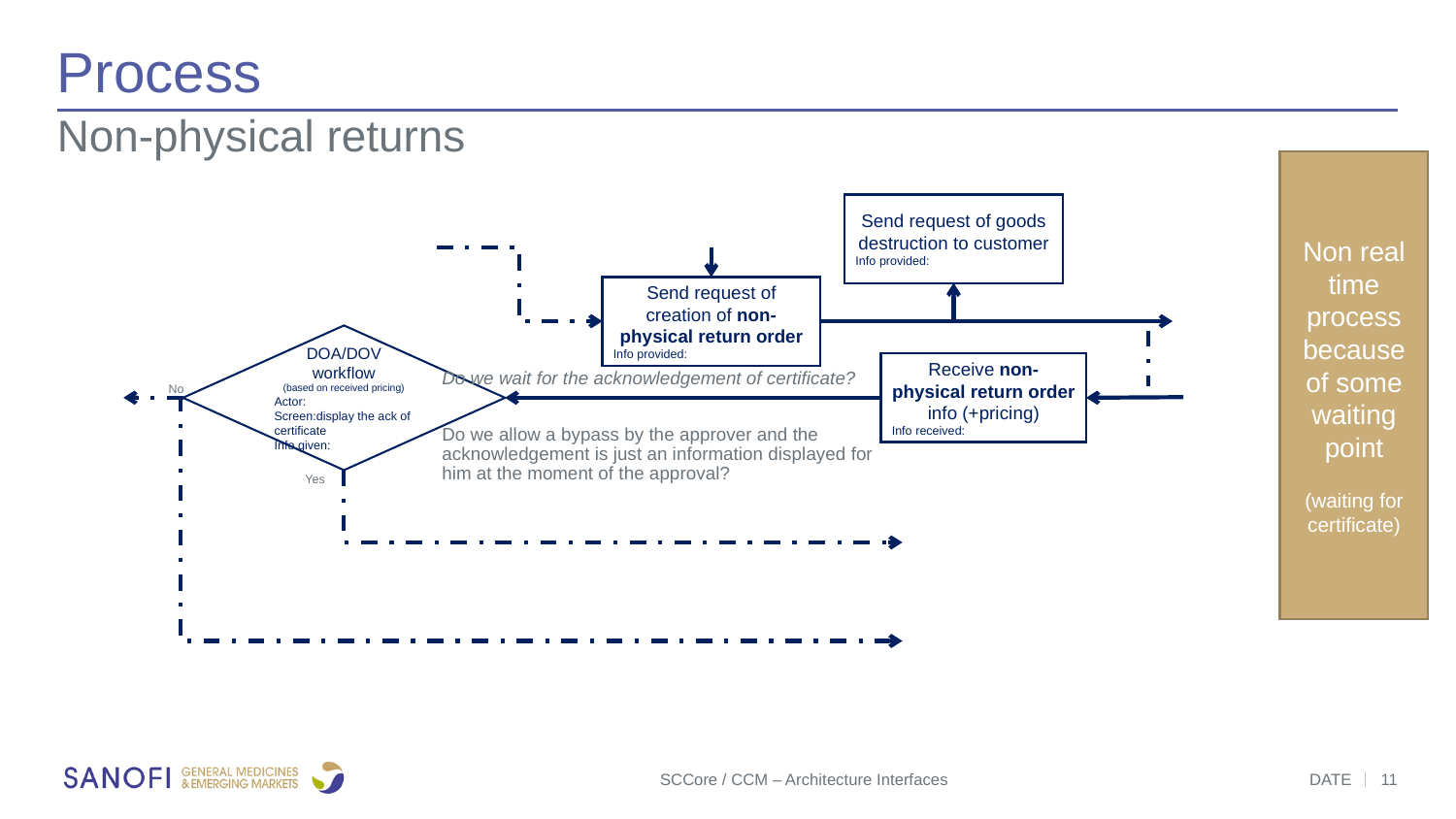

# Process
Non-physical returns
Non real time process because of some waiting point

(waiting for certificate)
Send request of goods destruction to customer
Info provided:
Send request of creation of non-physical return order
Info provided:
DOA/DOV workflow
(based on received pricing)
Actor:
Screen:display the ack of certificate
Info given:
Receive non-physical return order info (+pricing)
Info received:
Do we wait for the acknowledgement of certificate?
Do we allow a bypass by the approver and the acknowledgement is just an information displayed for him at the moment of the approval?
No
Yes
SCCore / CCM – Architecture Interfaces
DATE
11